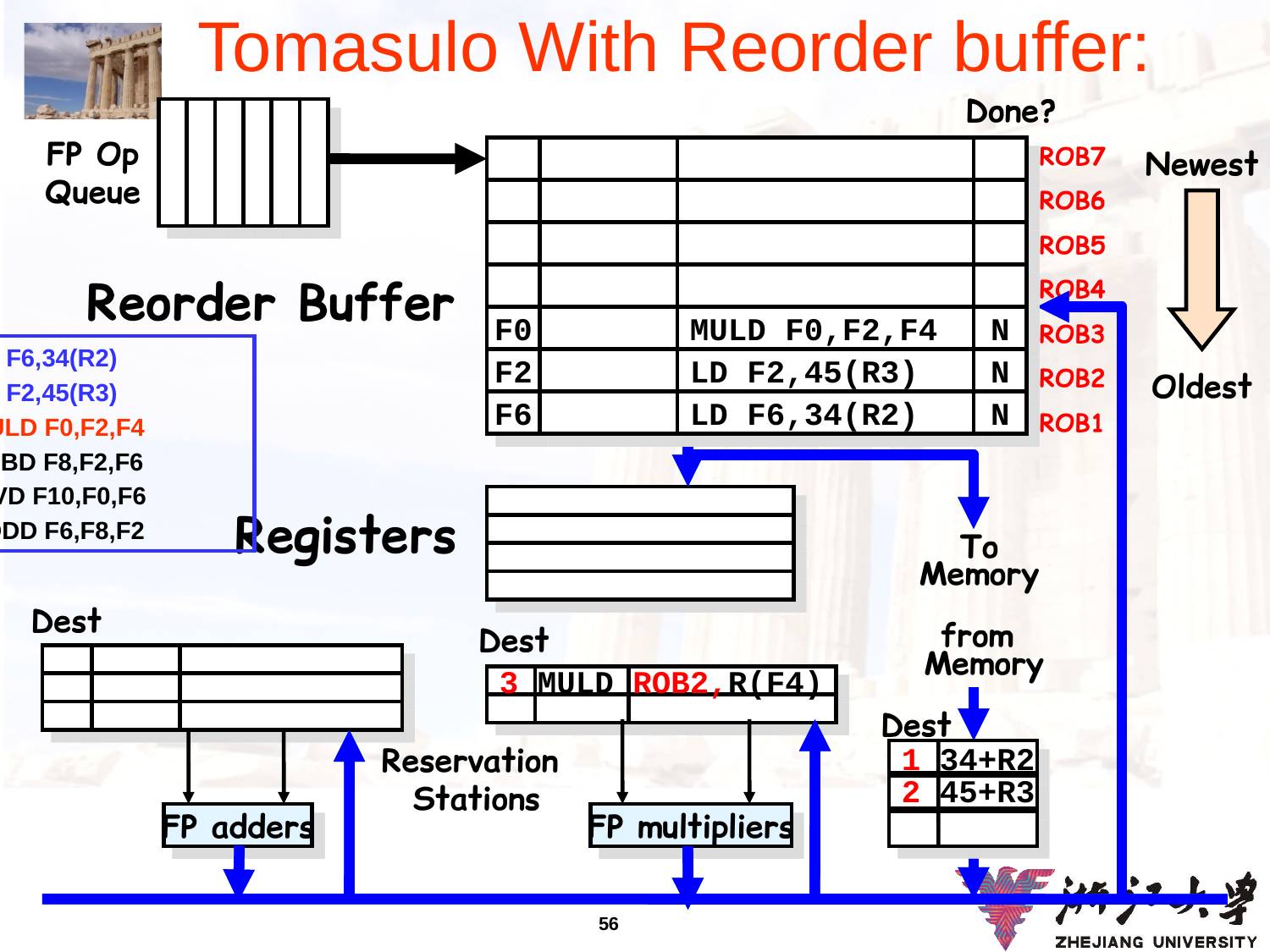

# Tomasulo With Reorder buffer:

Done?
FP Op
Queue

F0

MULD F0,F2,F4
N
F2

LD F2,45(R3)
N
F6

LD F6,34(R2)
N
ROB7
ROB6
ROB5
ROB4
ROB3
ROB2
ROB1
Newest

Reorder Buffer

LD F6,34(R2)
LD F2,45(R3)
MULD F0,F2,F4
SUBD F8,F2,F6
DIVD F10,F0,F6
ADDD F6,F8,F2
Oldest

Registers
To
Memory
Dest
from
Memory
Dest

3 MULD ROB2,R(F4)

Dest

Reservation
Stations
1 34+R2

2 45+R3

FP adders
FP multipliers